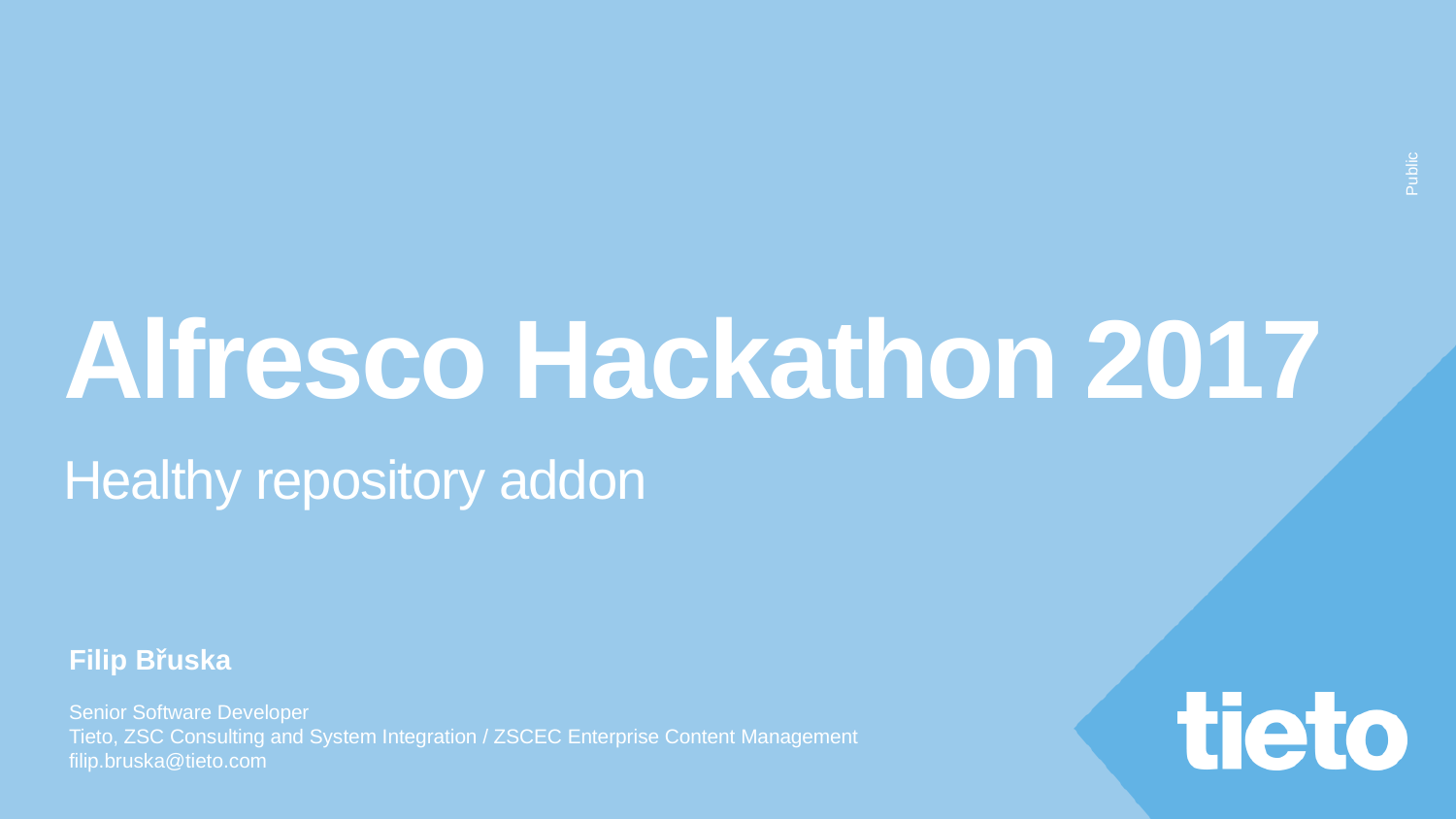

# Alfresco Hackathon 2017
Healthy repository addon
Filip Břuska

Senior Software Developer
Tieto, ZSC Consulting and System Integration / ZSCEC Enterprise Content Management
filip.bruska@tieto.com